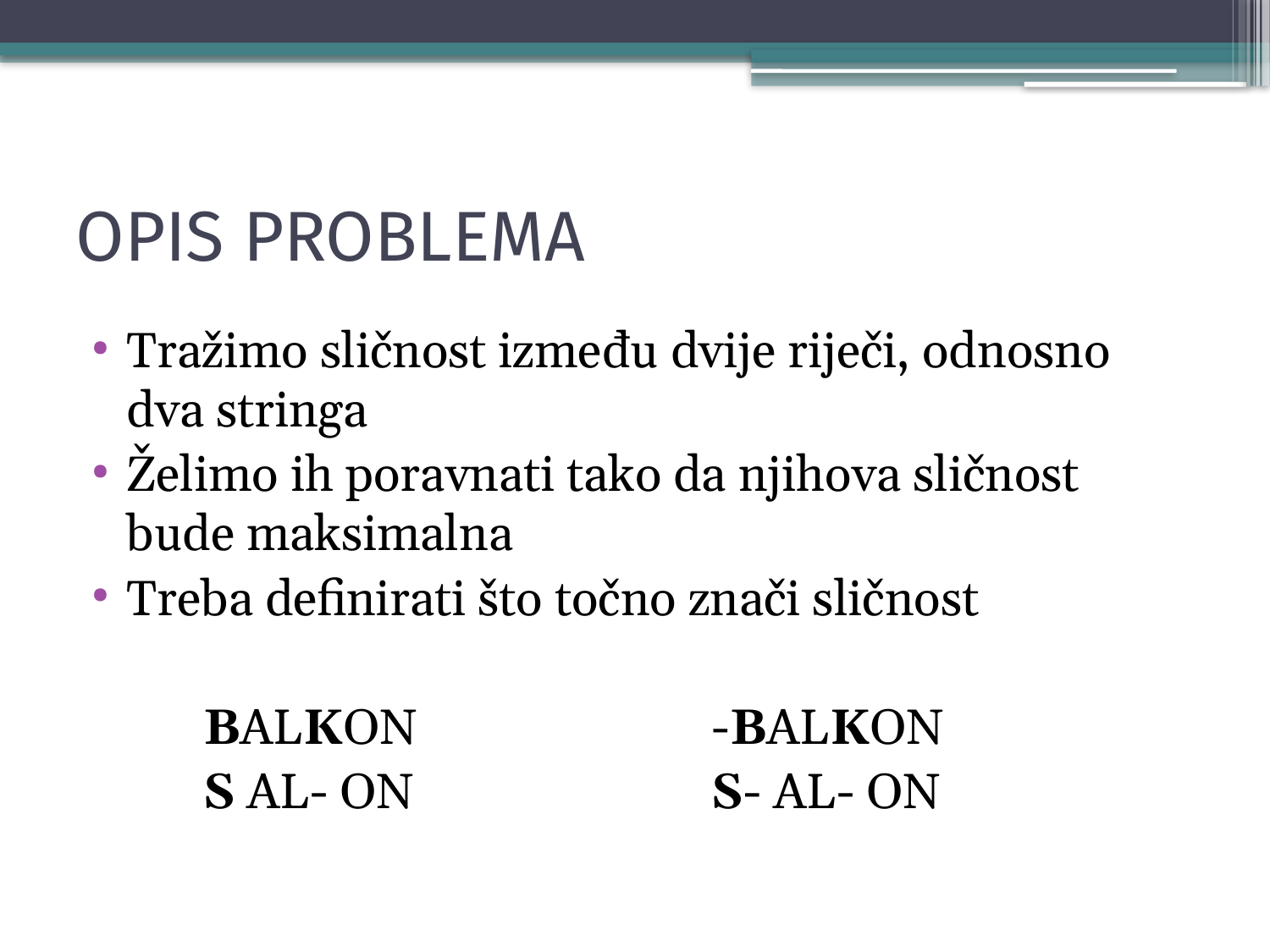

# OPIS PROBLEMA
Tražimo sličnost između dvije riječi, odnosno dva stringa
Želimo ih poravnati tako da njihova sličnost bude maksimalna
Treba definirati što točno znači sličnost

	BALKON			-BALKON
	S AL- ON			S- AL- ON